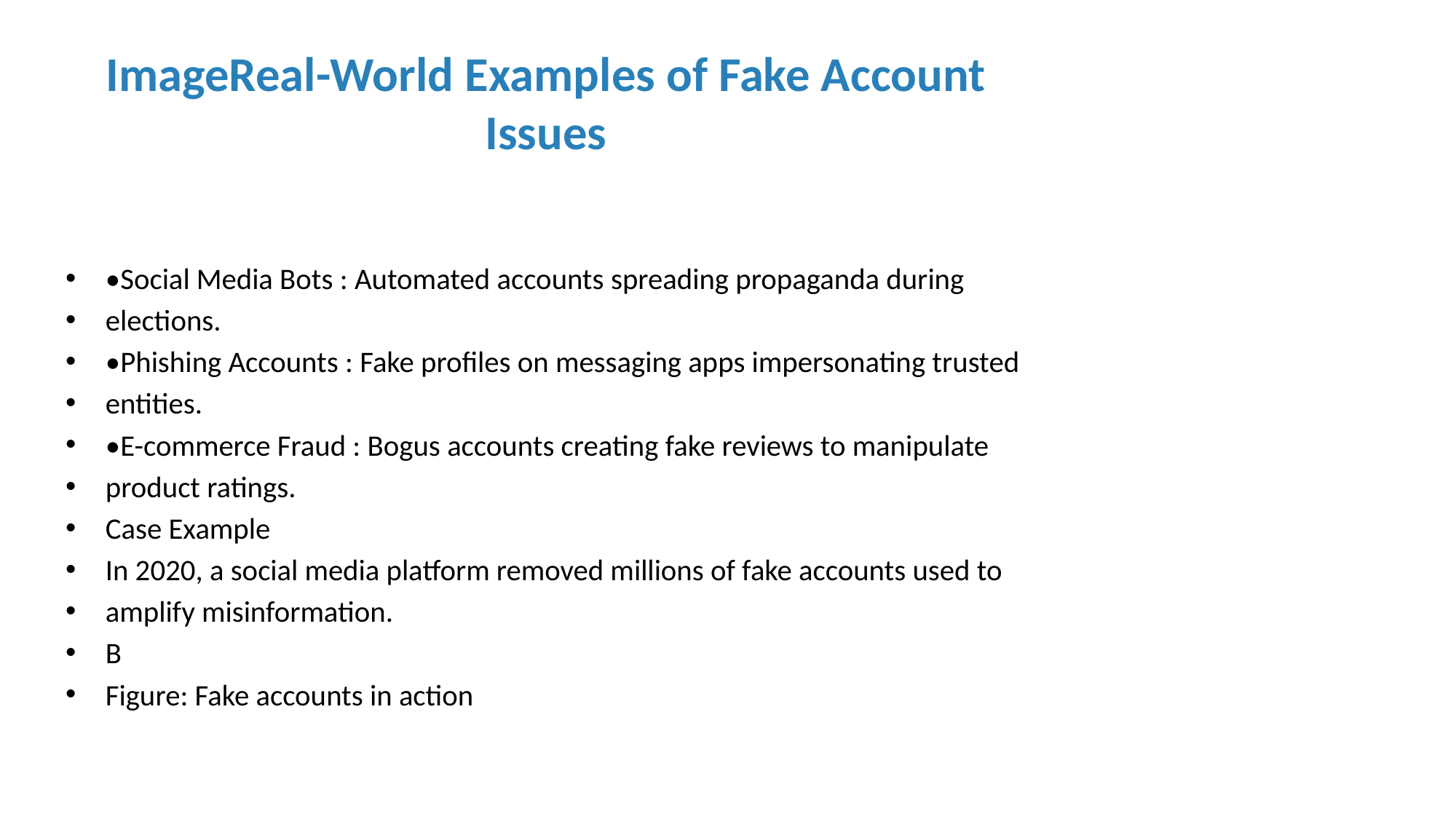

# ImageReal-World Examples of Fake Account Issues

•Social Media Bots : Automated accounts spreading propaganda during
elections.
•Phishing Accounts : Fake proﬁles on messaging apps impersonating trusted
entities.
•E-commerce Fraud : Bogus accounts creating fake reviews to manipulate
product ratings.
Case Example
In 2020, a social media platform removed millions of fake accounts used to
amplify misinformation.
B
Figure: Fake accounts in action